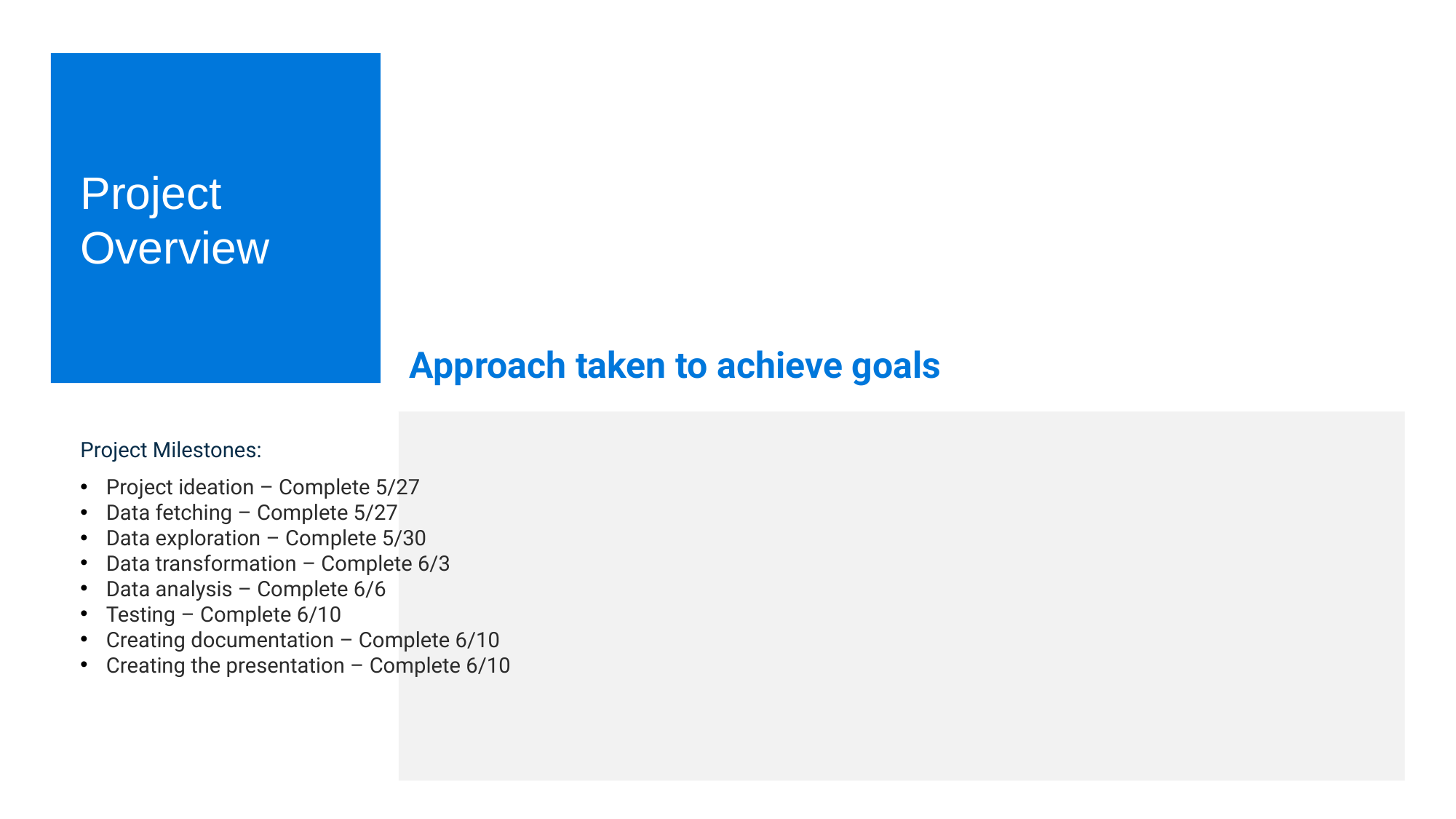

Project Overview
Approach taken to achieve goals

Project Milestones:
Project ideation – Complete 5/27
Data fetching – Complete 5/27
Data exploration – Complete 5/30
Data transformation – Complete 6/3
Data analysis – Complete 6/6
Testing – Complete 6/10
Creating documentation – Complete 6/10
Creating the presentation – Complete 6/10